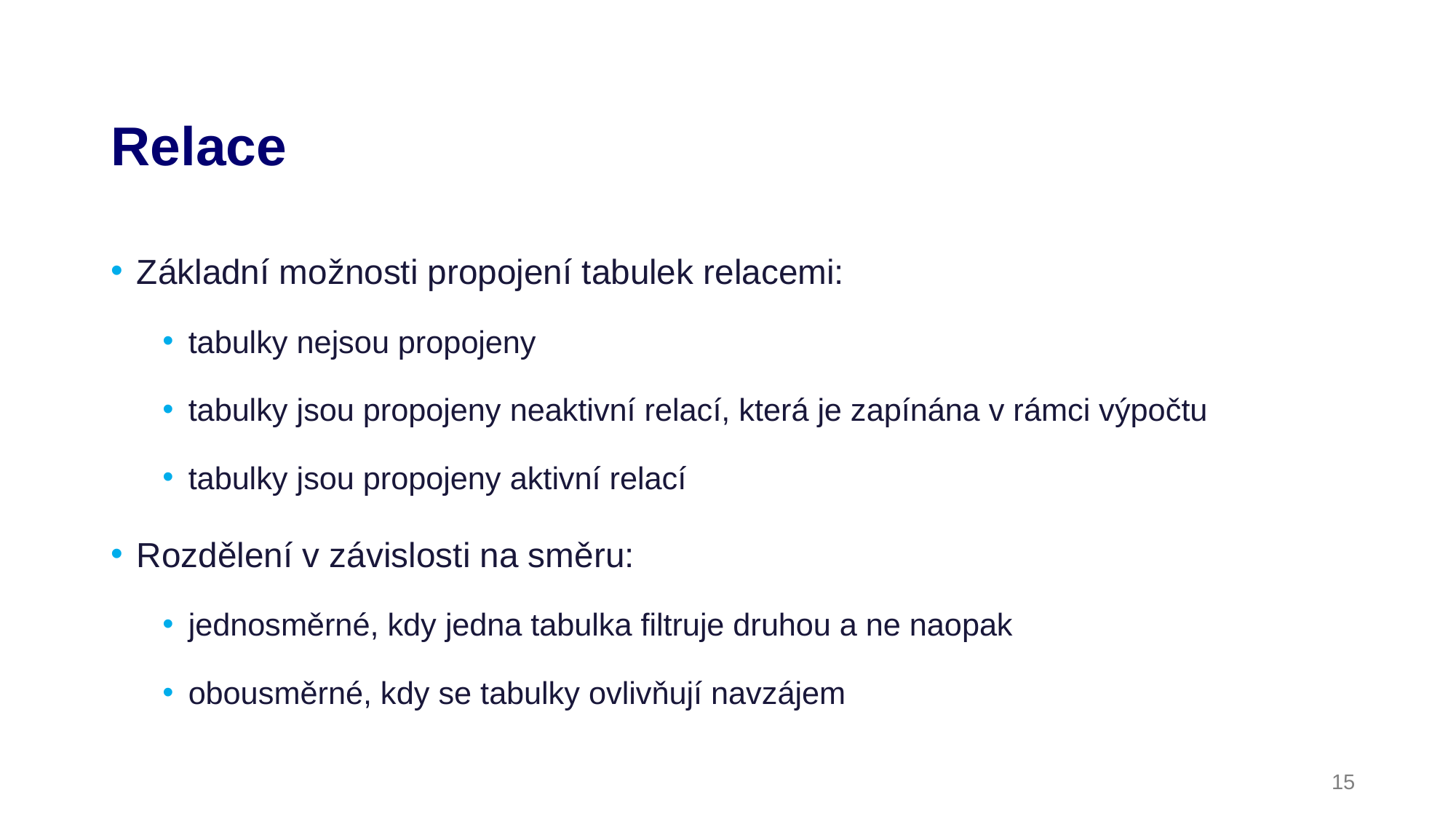

# Relace
Základní možnosti propojení tabulek relacemi:
tabulky nejsou propojeny
tabulky jsou propojeny neaktivní relací, která je zapínána v rámci výpočtu
tabulky jsou propojeny aktivní relací
Rozdělení v závislosti na směru:
jednosměrné, kdy jedna tabulka filtruje druhou a ne naopak
obousměrné, kdy se tabulky ovlivňují navzájem

15